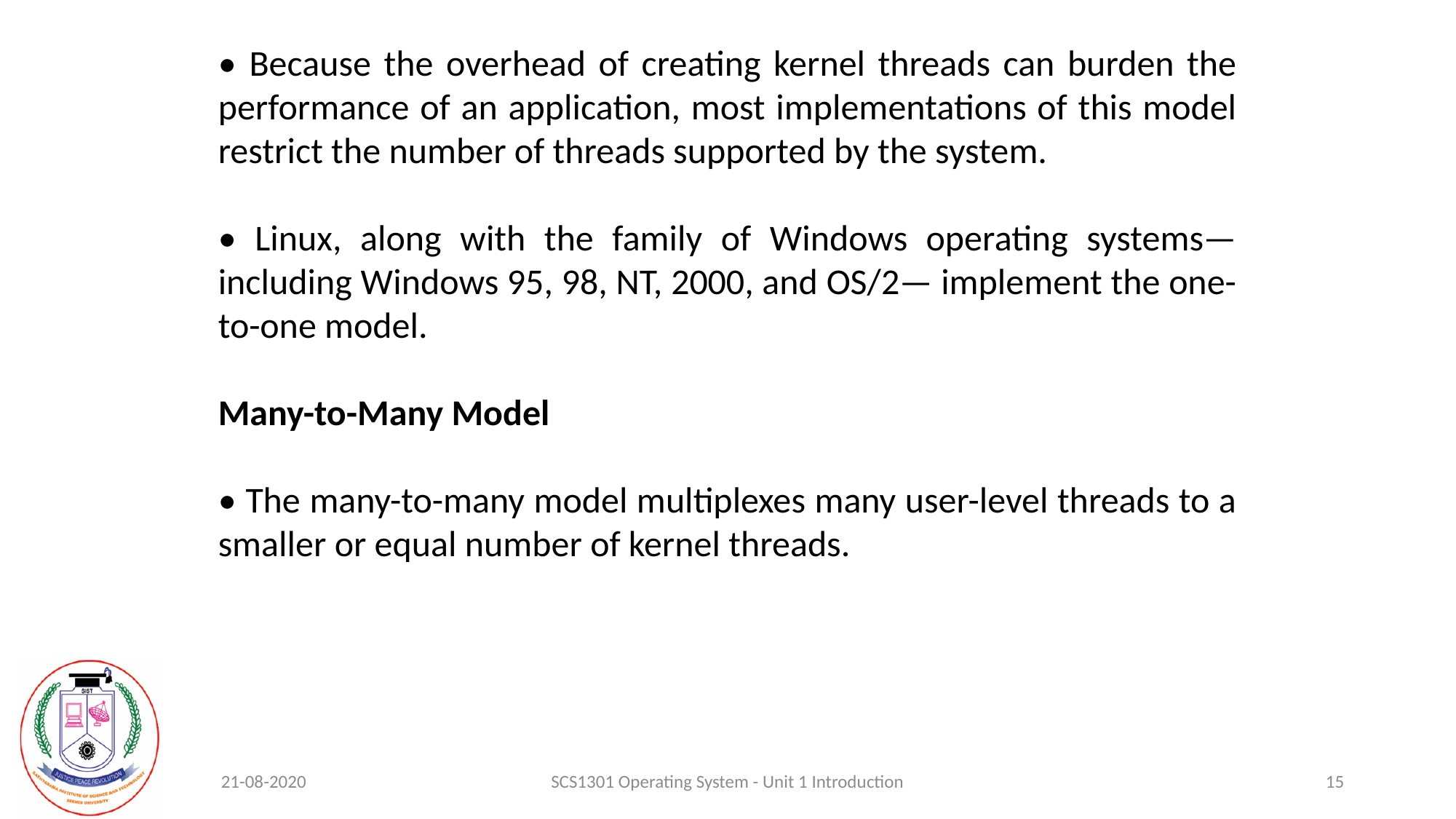

• Because the overhead of creating kernel threads can burden the performance of an application, most implementations of this model restrict the number of threads supported by the system.

• Linux, along with the family of Windows operating systems—including Windows 95, 98, NT, 2000, and OS/2— implement the one-to-one model.

Many-to-Many Model

• The many-to-many model multiplexes many user-level threads to a smaller or equal number of kernel threads.

21-08-2020
SCS1301 Operating System - Unit 1 Introduction
15